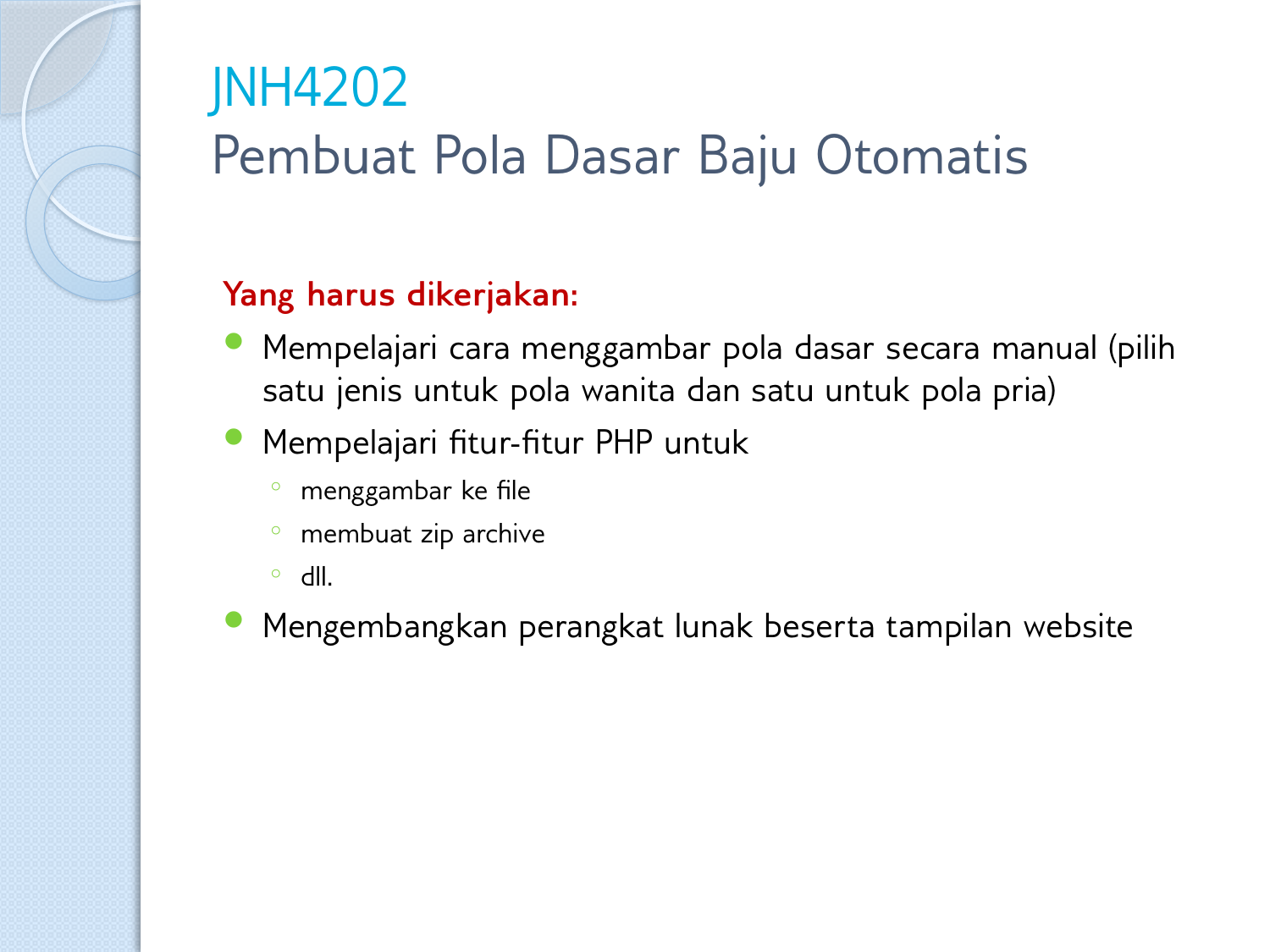

# JNH4202 Pembuat Pola Dasar Baju Otomatis
Yang harus dikerjakan:
Mempelajari cara menggambar pola dasar secara manual (pilih satu jenis untuk pola wanita dan satu untuk pola pria)
Mempelajari fitur-fitur PHP untuk
menggambar ke file
membuat zip archive
dll.
Mengembangkan perangkat lunak beserta tampilan website